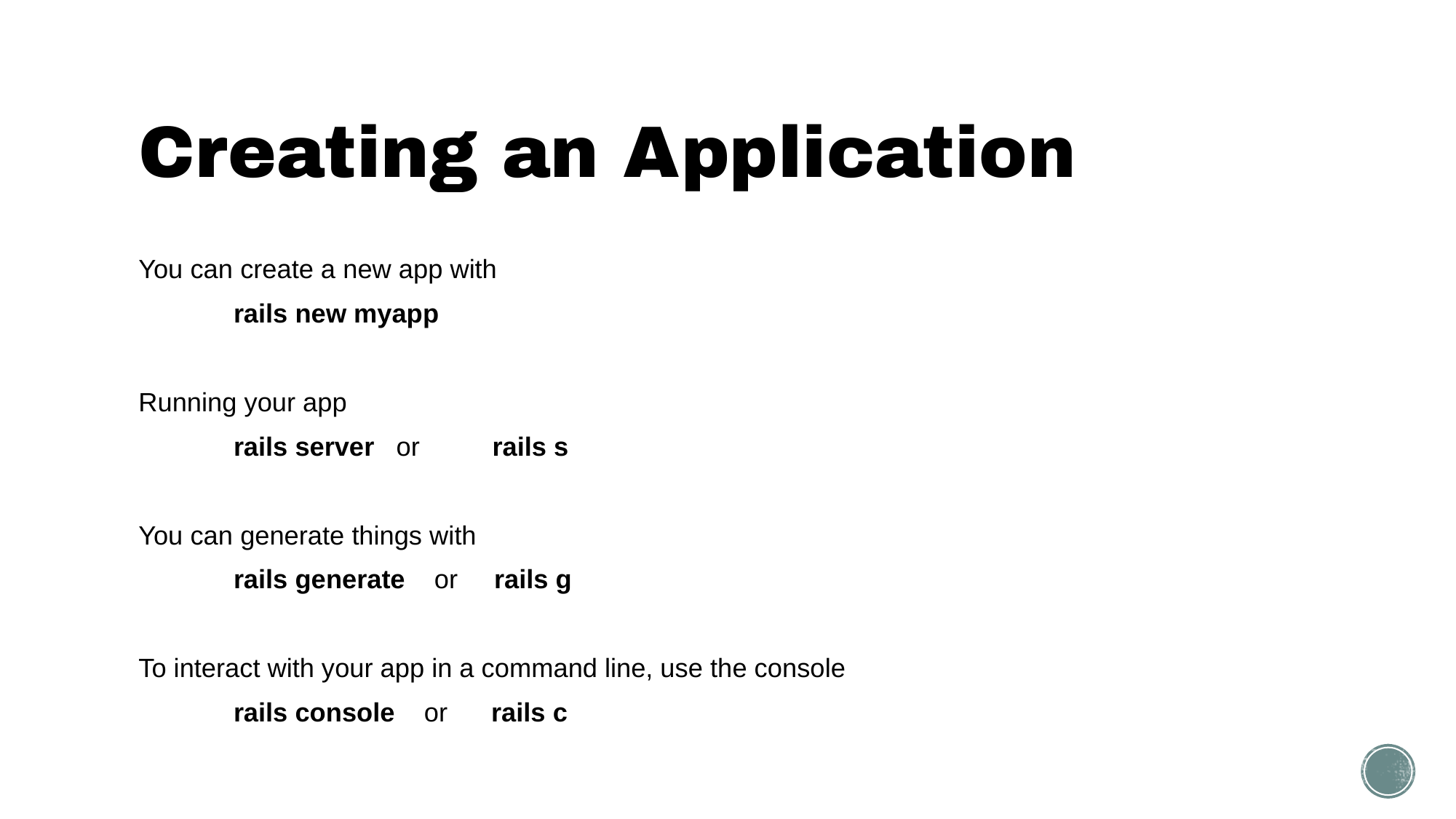

# Creating an Application
You can create a new app with
	rails new myapp

Running your app
	rails server   or          rails s

You can generate things with
	rails generate    or     rails g

To interact with your app in a command line, use the console
	rails console    or      rails c